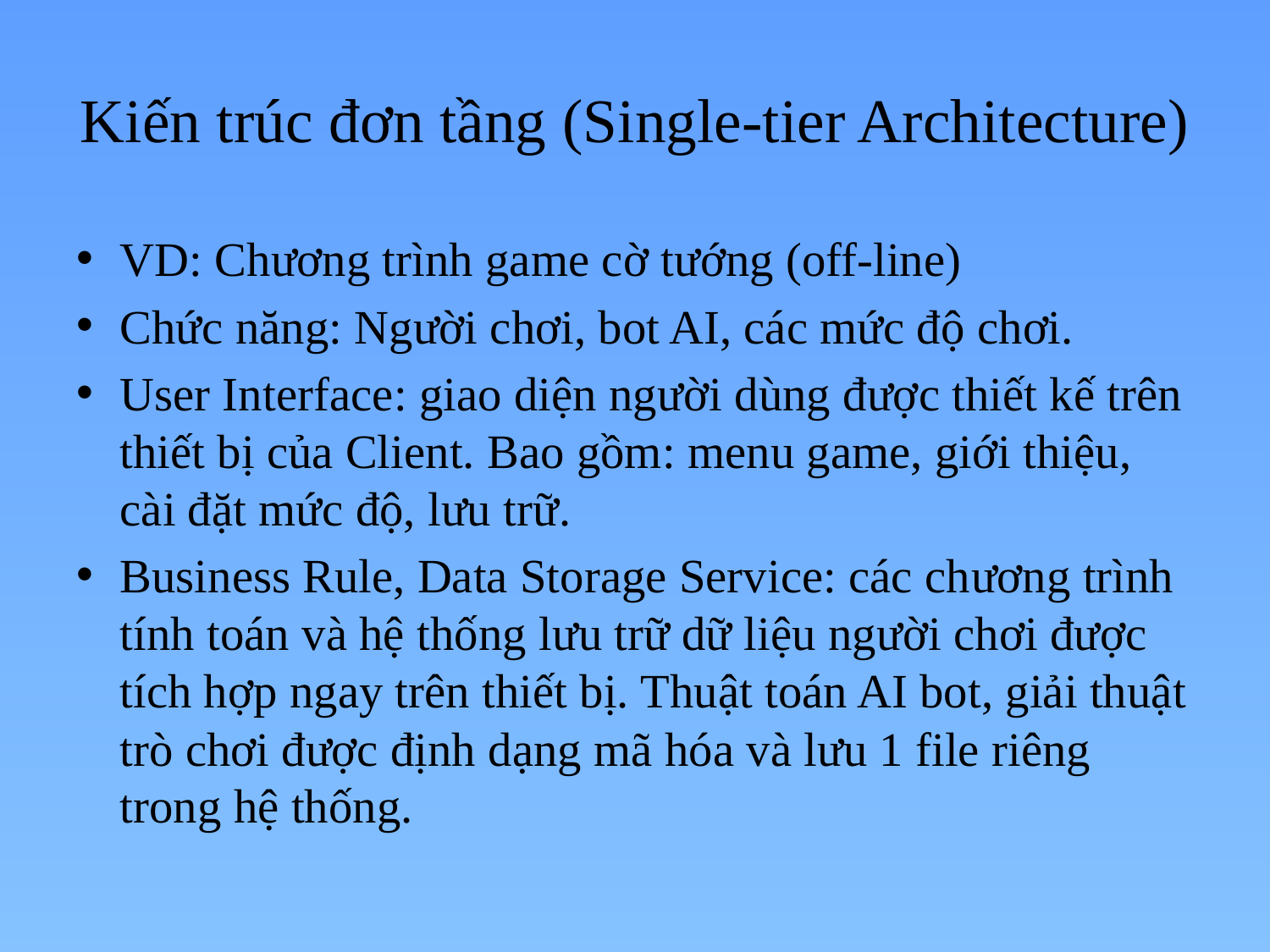

# Kiến trúc đơn tầng (Single-tier Architecture)
VD: Chương trình game cờ tướng (off-line)
Chức năng: Người chơi, bot AI, các mức độ chơi.
User Interface: giao diện người dùng được thiết kế trên thiết bị của Client. Bao gồm: menu game, giới thiệu, cài đặt mức độ, lưu trữ.
Business Rule, Data Storage Service: các chương trình tính toán và hệ thống lưu trữ dữ liệu người chơi được tích hợp ngay trên thiết bị. Thuật toán AI bot, giải thuật trò chơi được định dạng mã hóa và lưu 1 file riêng trong hệ thống.